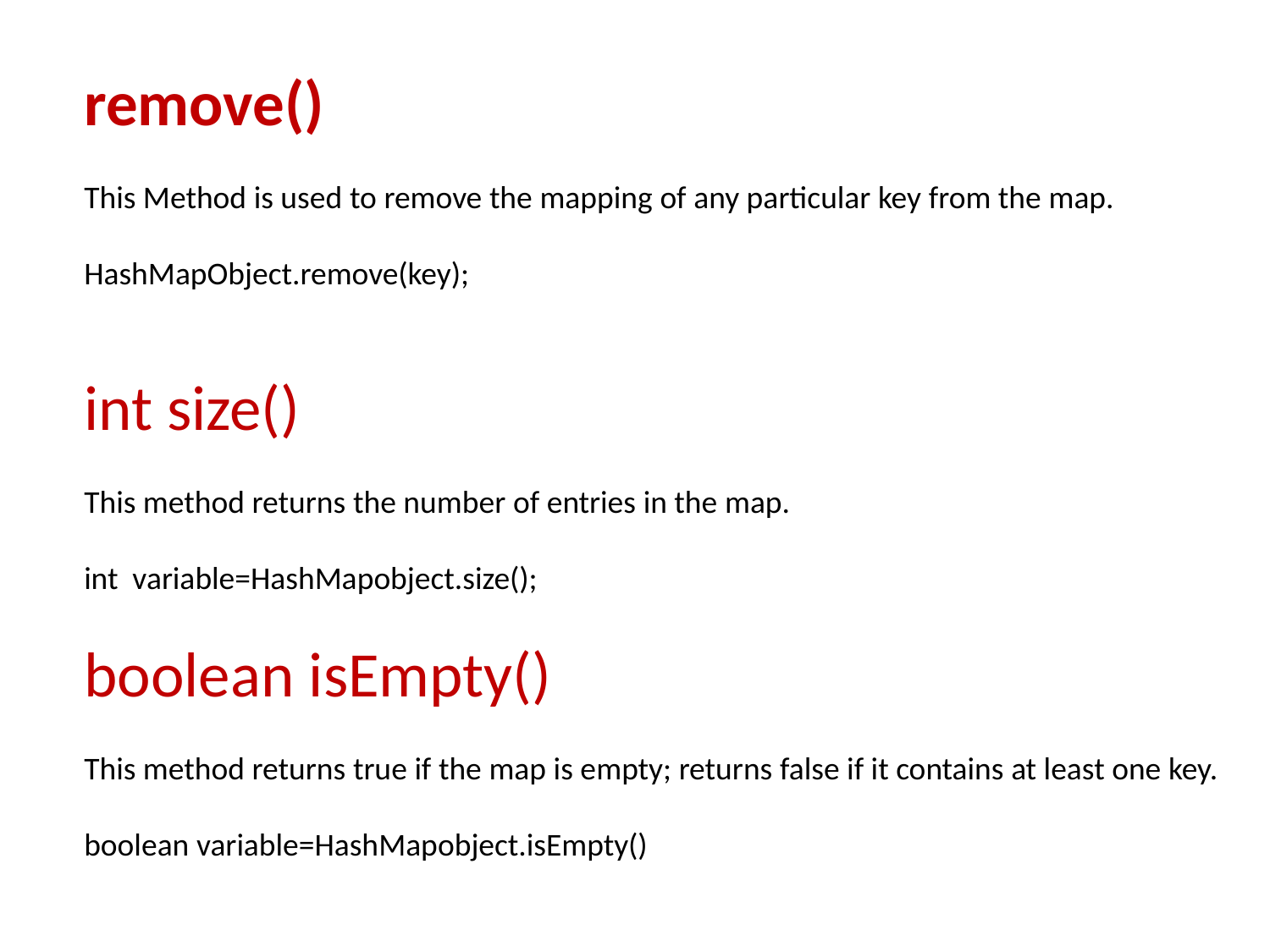

remove()

This Method is used to remove the mapping of any particular key from the map.

HashMapObject.remove(key);

int size()

This method returns the number of entries in the map.

int  variable=HashMapobject.size();

boolean isEmpty()

This method returns true if the map is empty; returns false if it contains at least one key.

boolean variable=HashMapobject.isEmpty()